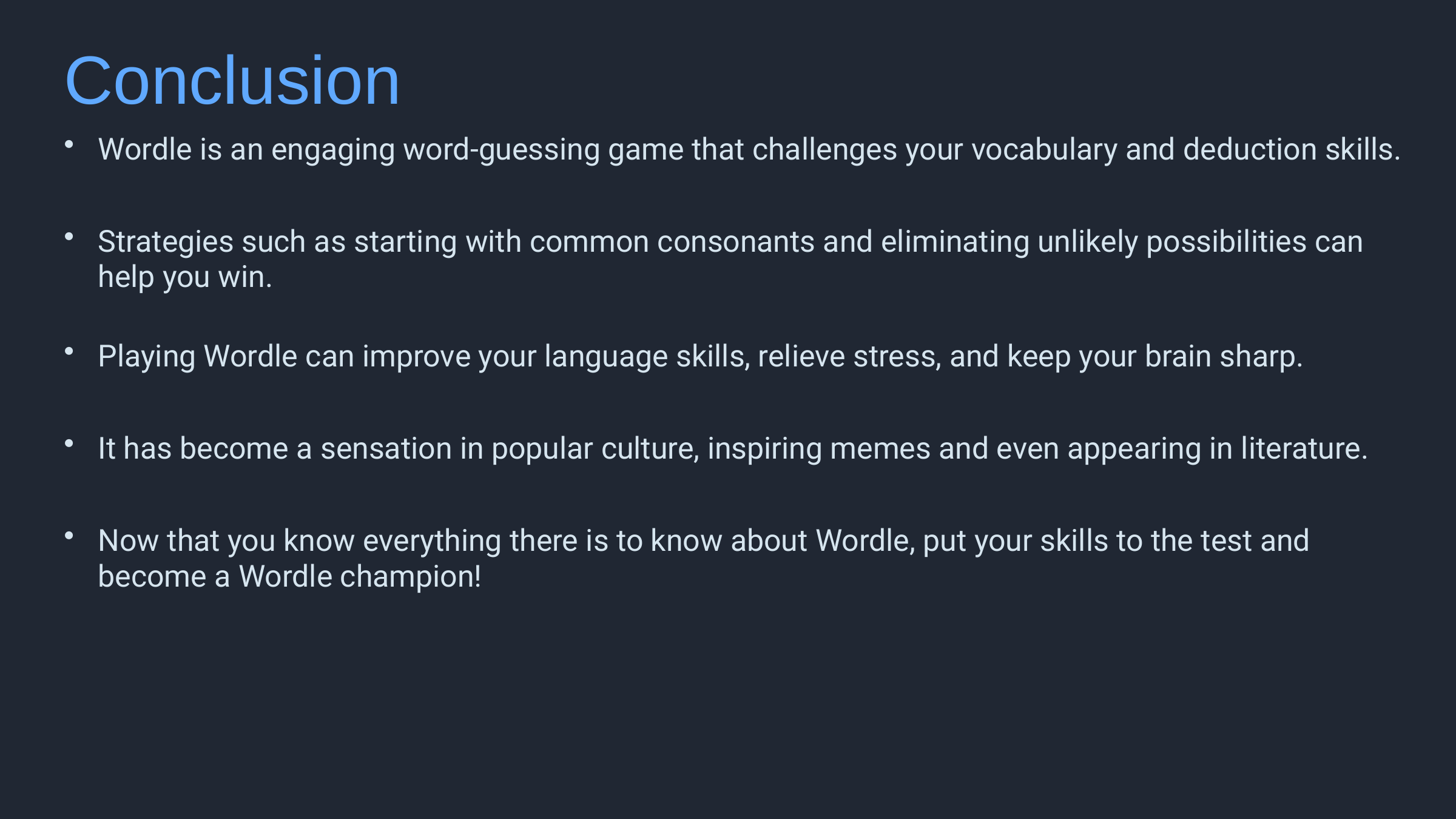

Conclusion
Wordle is an engaging word-guessing game that challenges your vocabulary and deduction skills.
Strategies such as starting with common consonants and eliminating unlikely possibilities can help you win.
Playing Wordle can improve your language skills, relieve stress, and keep your brain sharp.
It has become a sensation in popular culture, inspiring memes and even appearing in literature.
Now that you know everything there is to know about Wordle, put your skills to the test and become a Wordle champion!